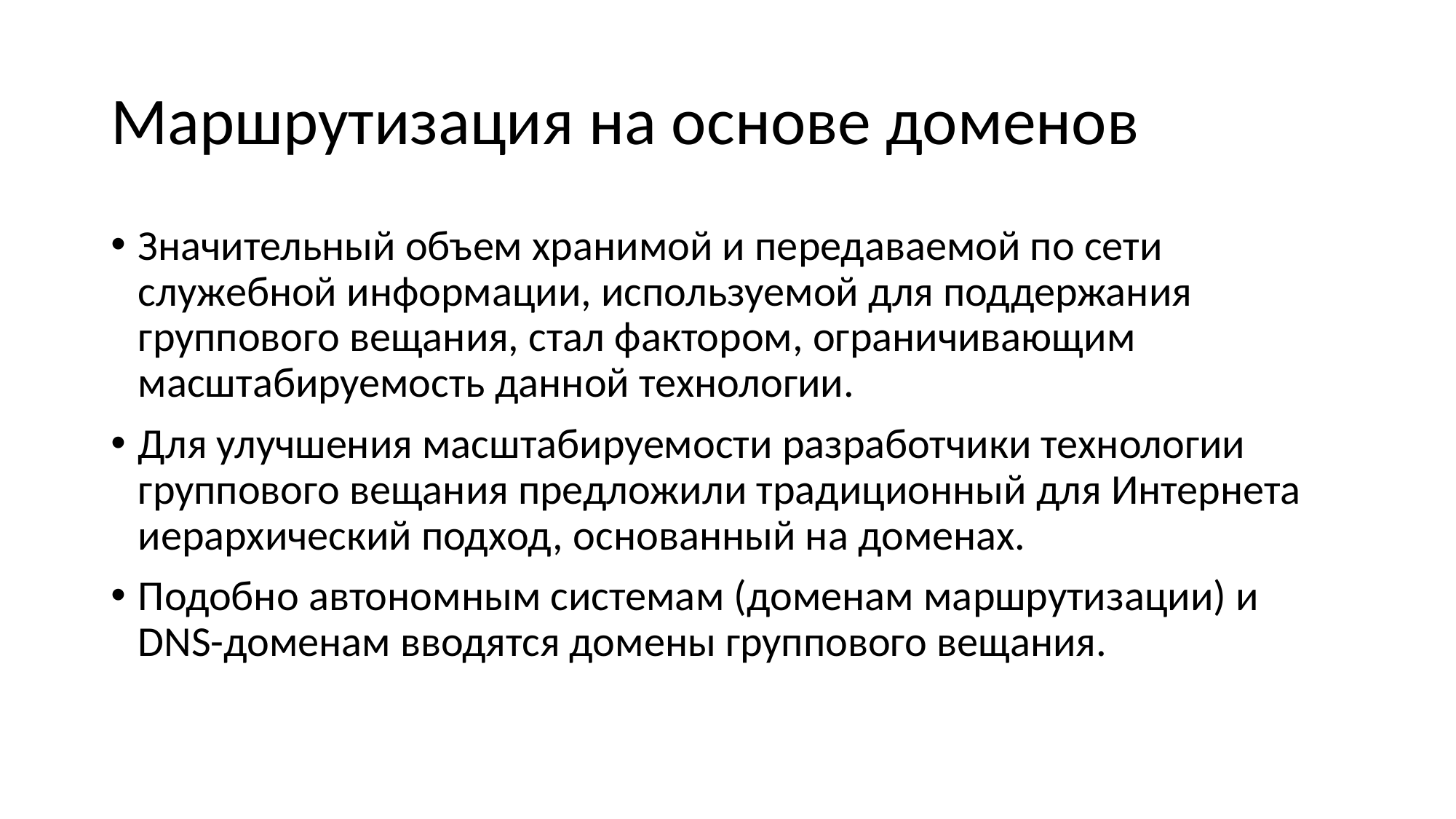

# Маршрутизация на основе доменов
Значительный объем хранимой и передаваемой по сети служебной информации, используемой для поддержания группового вещания, стал фактором, ограничивающим масштабируемость данной технологии.
Для улучшения масштабируемости разработчики технологии группового вещания предложили традиционный для Интернета иерархический подход, основанный на доменах.
Подобно автономным системам (доменам маршрутизации) и DNS-доменам вводятся домены группового вещания.